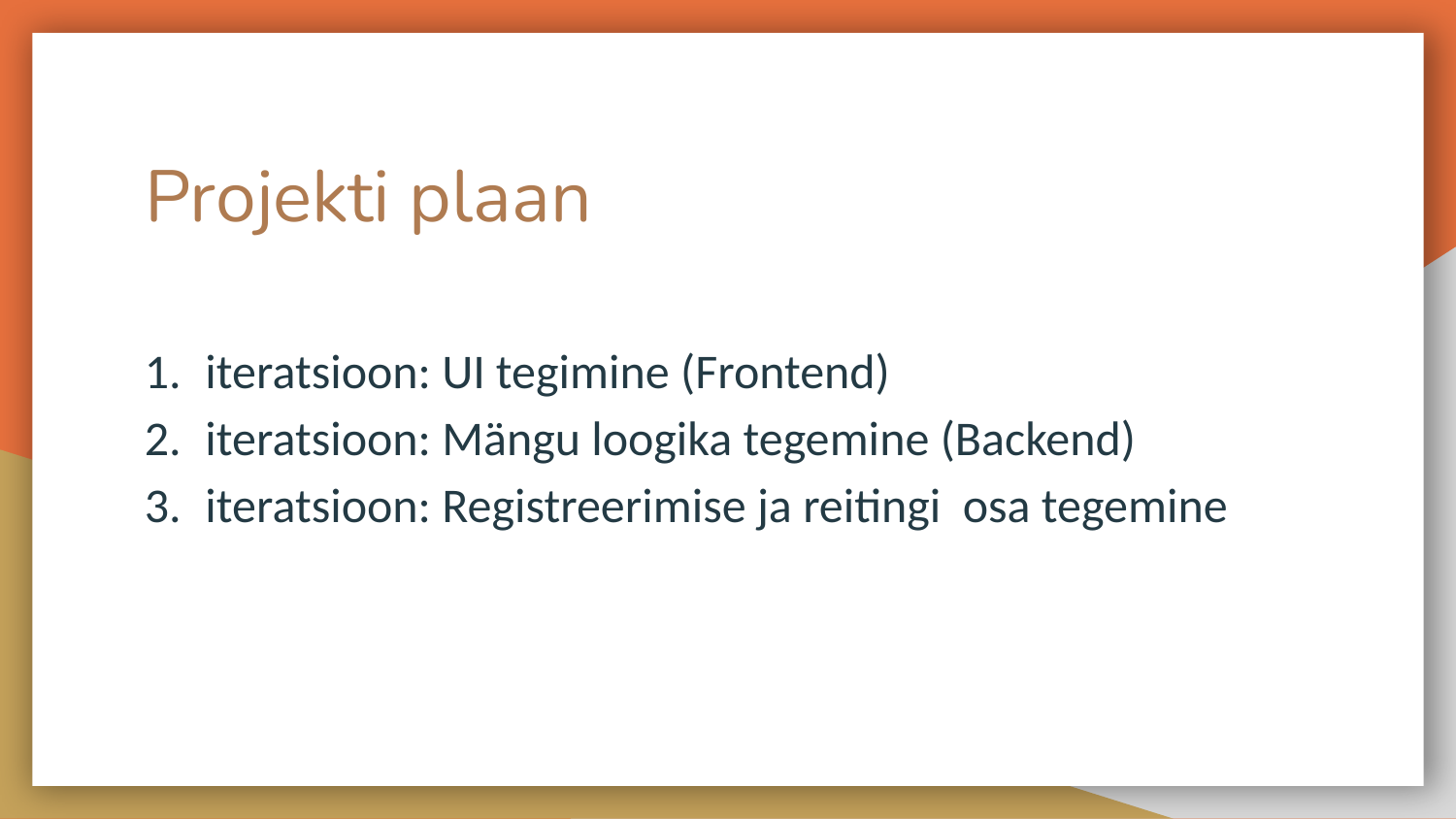

# Projekti plaan
iteratsioon: UI tegimine (Frontend)
iteratsioon: Mängu loogika tegemine (Backend)
iteratsioon: Registreerimise ja reitingi  osa tegemine